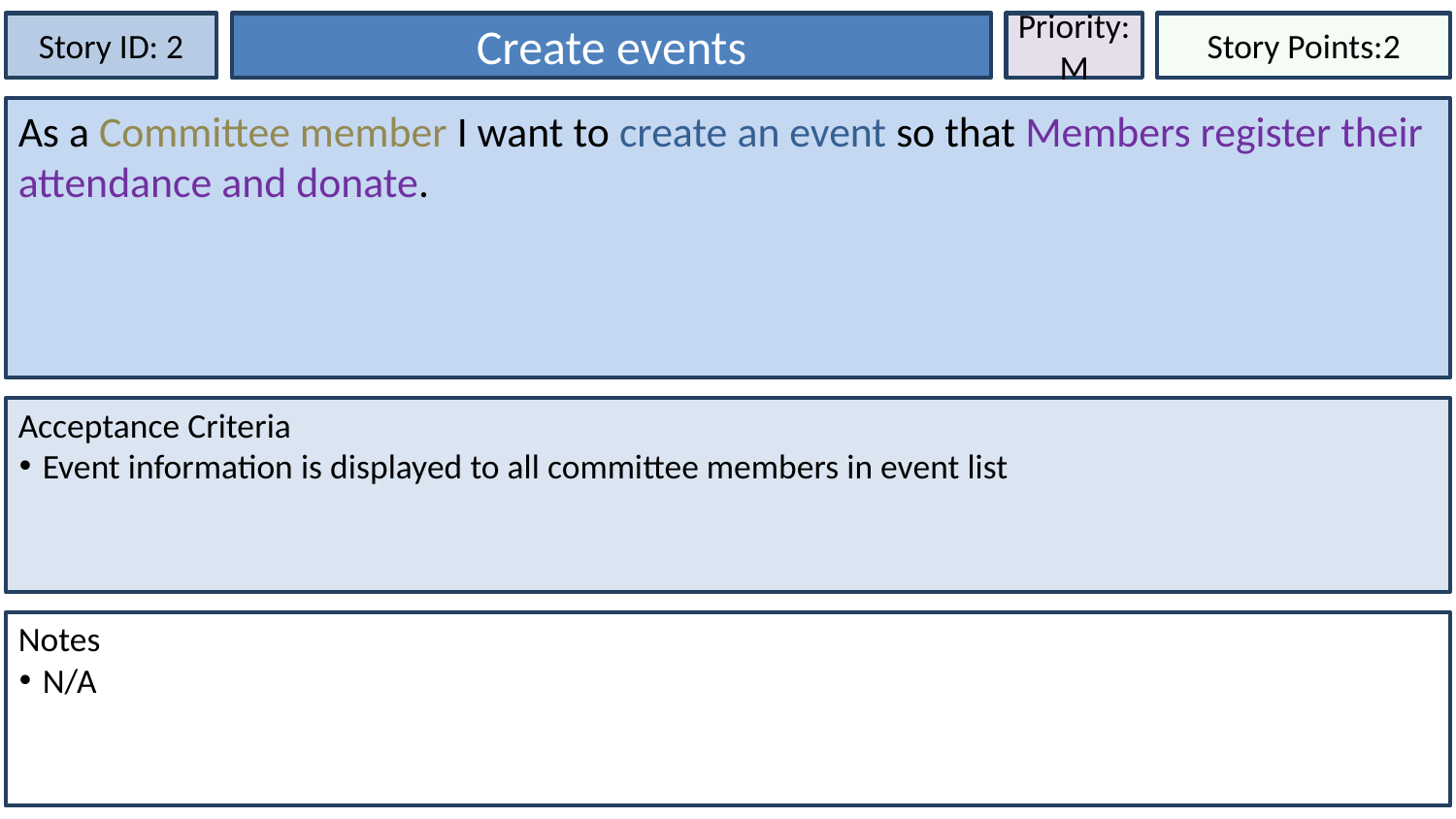

Story ID: 2
Create events
Priority:
M
Story Points:2
As a Committee member I want to create an event so that Members register their attendance and donate.
Acceptance Criteria
Event information is displayed to all committee members in event list
Notes
N/A